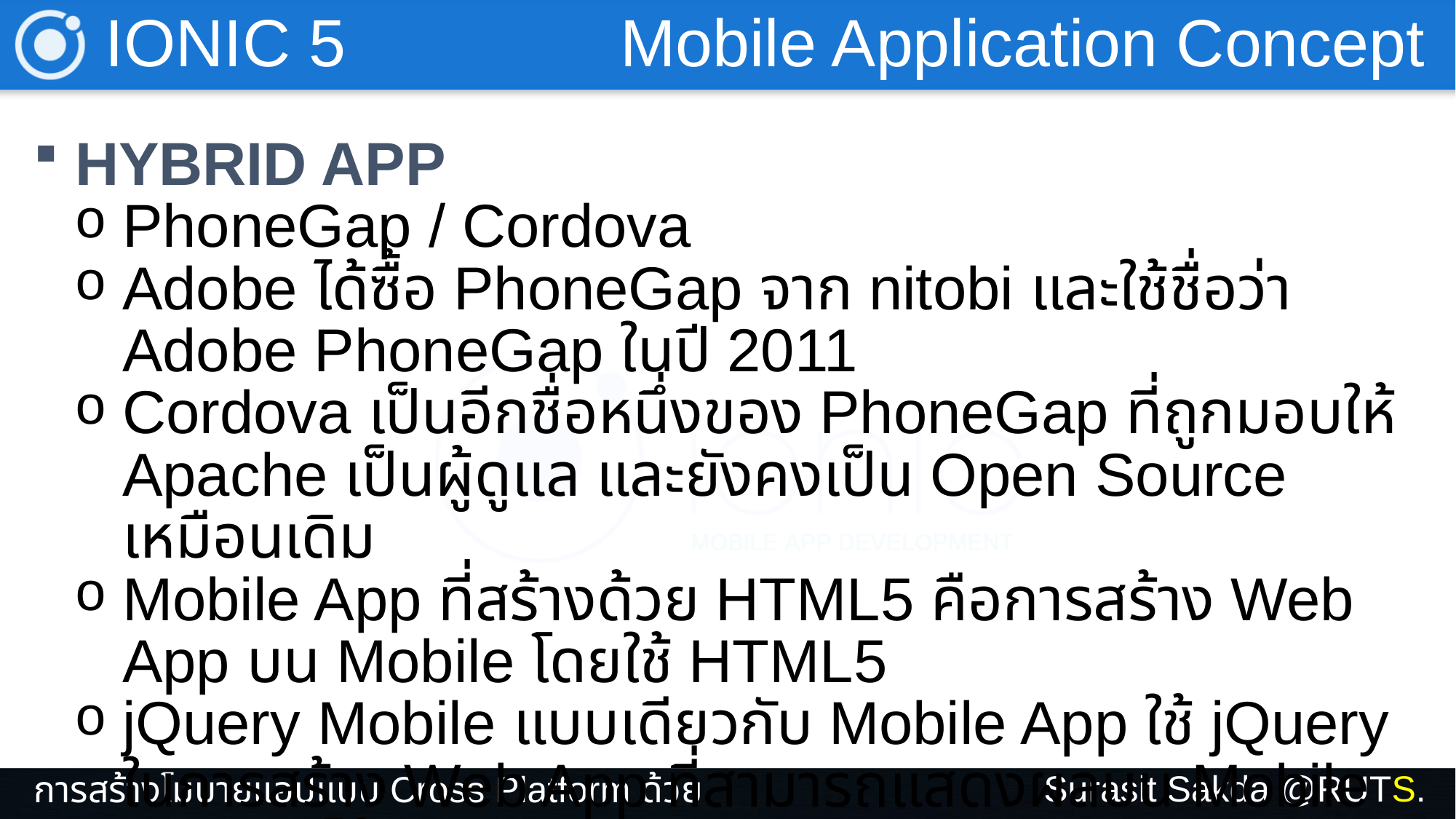

IONIC 5
Mobile Application Concept
HYBRID APP
PhoneGap / Cordova
Adobe ได้ซื้อ PhoneGap จาก nitobi และใช้ชื่อว่า Adobe PhoneGap ในปี 2011
Cordova เป็นอีกชื่อหนึ่งของ PhoneGap ที่ถูกมอบให้ Apache เป็นผู้ดูแล และยังคงเป็น Open Source เหมือนเดิม
Mobile App ที่สร้างด้วย HTML5 คือการสร้าง Web App บน Mobile โดยใช้ HTML5
jQuery Mobile แบบเดียวกับ Mobile App ใช้ jQuery ในการสร้าง Web App ที่สามารถแสดงผลบน Mobile Device ได้
Surasit Sakda @RUTS.
การสร้างโมบายแอปแบบ Cross Platform ด้วย IONIC 5